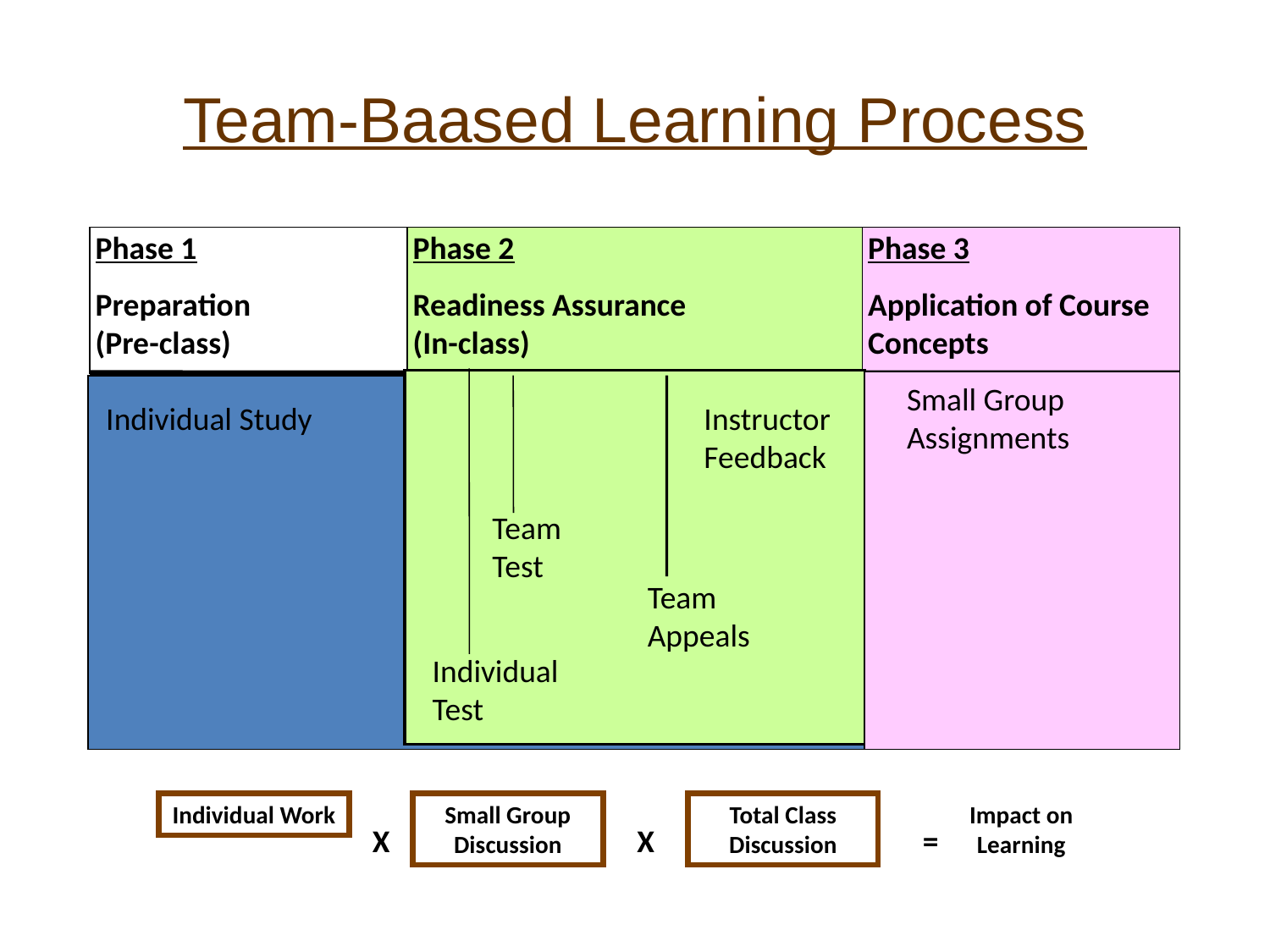

# Team-Baased Learning Process
Phase 1
Preparation
(Pre-class)
Phase 2
Readiness Assurance
(In-class)
Phase 3
Application of Course Concepts

Small Group Assignments
Individual Study
Instructor Feedback
Team Test
Team Appeals
Individual Test
Individual Work
Small Group Discussion
Total Class Discussion
Impact on Learning
X
X
=